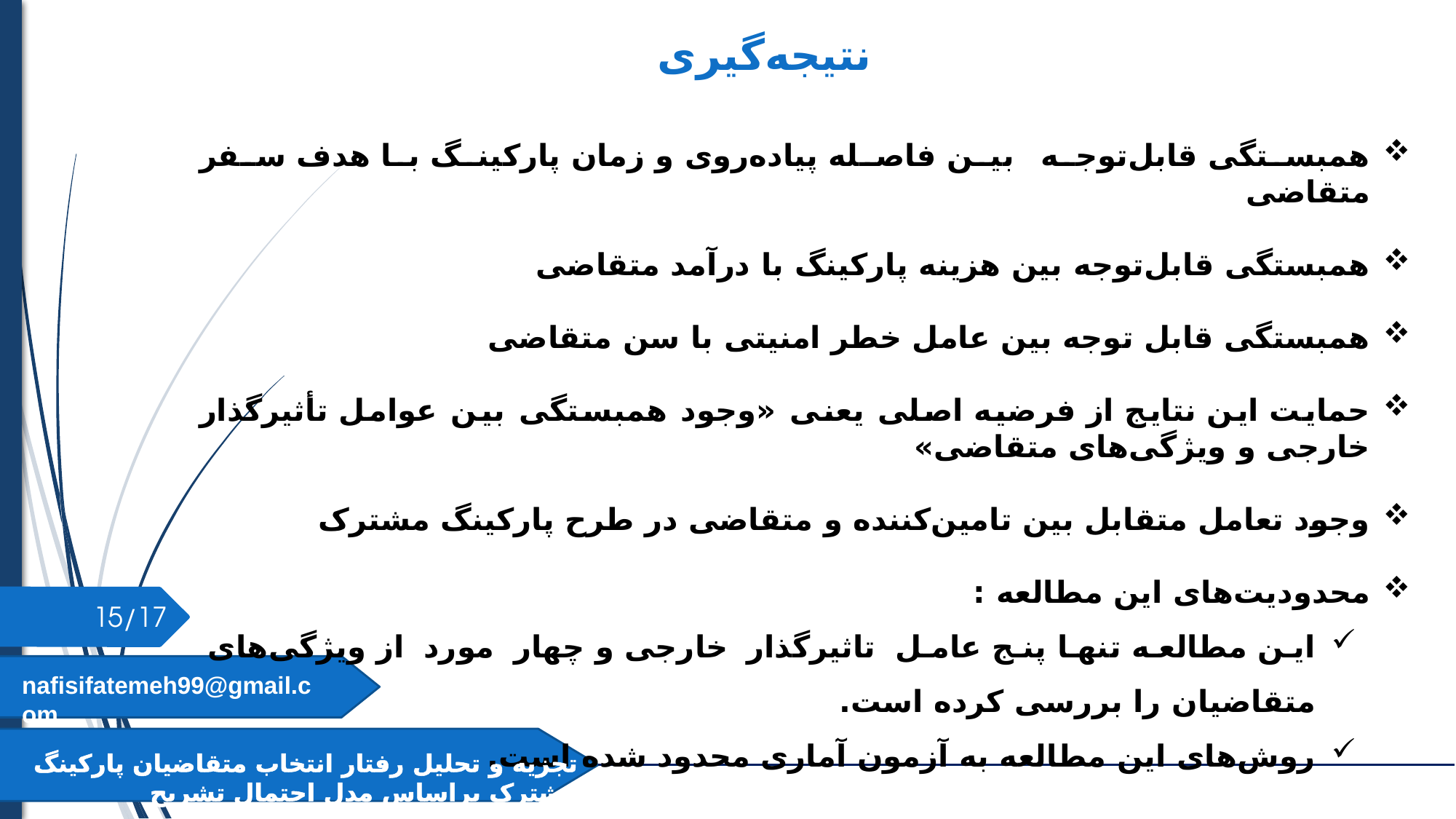

نتیجه‌گیری
همبستگی قابل‌توجه بین فاصله پیاده‌روی و زمان پارکینگ با هدف سفر متقاضی

همبستگی قابل‌توجه بین هزینه پارکینگ با درآمد متقاضی

همبستگی قابل توجه بین عامل خطر امنیتی با سن متقاضی

حمایت این نتایج از فرضیه اصلی یعنی «وجود همبستگی بین عوامل تأثیرگذار خارجی و ویژگی‌های متقاضی»

وجود تعامل متقابل بین تامین‌کننده و متقاضی در طرح پارکینگ مشترک

محدودیت‌های این مطالعه :
این مطالعه تنها پنج عامل تاثیرگذار خارجی و چهار مورد از ویژگی‌های متقاضیان را بررسی کرده است.
روش‌های این مطالعه به آزمون آماری محدود شده است.

15/17

nafisifatemeh99@gmail.com
تجزیه و تحلیل رفتار انتخاب متقاضیان پارکینگ مشترک بر‌اساس‌ مدل احتمال تشریح